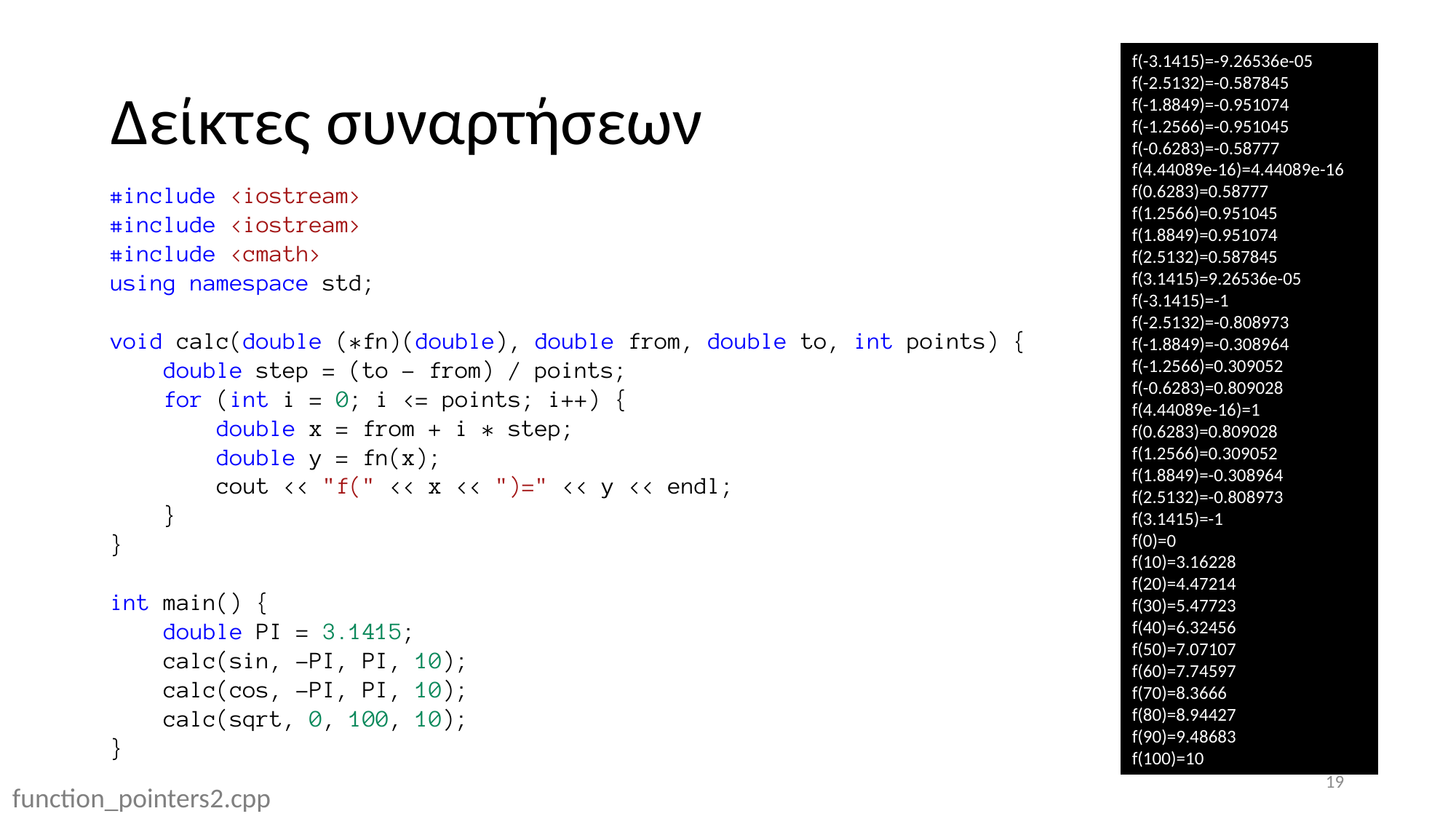

# Δείκτες συναρτήσεων
f(-3.1415)=-9.26536e-05
f(-2.5132)=-0.587845
f(-1.8849)=-0.951074
f(-1.2566)=-0.951045
f(-0.6283)=-0.58777
f(4.44089e-16)=4.44089e-16
f(0.6283)=0.58777
f(1.2566)=0.951045
f(1.8849)=0.951074
f(2.5132)=0.587845
f(3.1415)=9.26536e-05
f(-3.1415)=-1
f(-2.5132)=-0.808973
f(-1.8849)=-0.308964
f(-1.2566)=0.309052
f(-0.6283)=0.809028
f(4.44089e-16)=1
f(0.6283)=0.809028
f(1.2566)=0.309052
f(1.8849)=-0.308964
f(2.5132)=-0.808973
f(3.1415)=-1
f(0)=0
f(10)=3.16228
f(20)=4.47214
f(30)=5.47723
f(40)=6.32456
f(50)=7.07107
f(60)=7.74597
f(70)=8.3666
f(80)=8.94427
f(90)=9.48683
f(100)=10
#include <iostream>
#include <iostream>
#include <cmath>
using namespace std;
void calc(double (*fn)(double), double from, double to, int points) {
    double step = (to - from) / points;
    for (int i = 0; i <= points; i++) {
        double x = from + i * step;
        double y = fn(x);
        cout << "f(" << x << ")=" << y << endl;
    }
}
int main() {
    double PI = 3.1415;
    calc(sin, -PI, PI, 10);
    calc(cos, -PI, PI, 10);
    calc(sqrt, 0, 100, 10);
}
19
function_pointers2.cpp